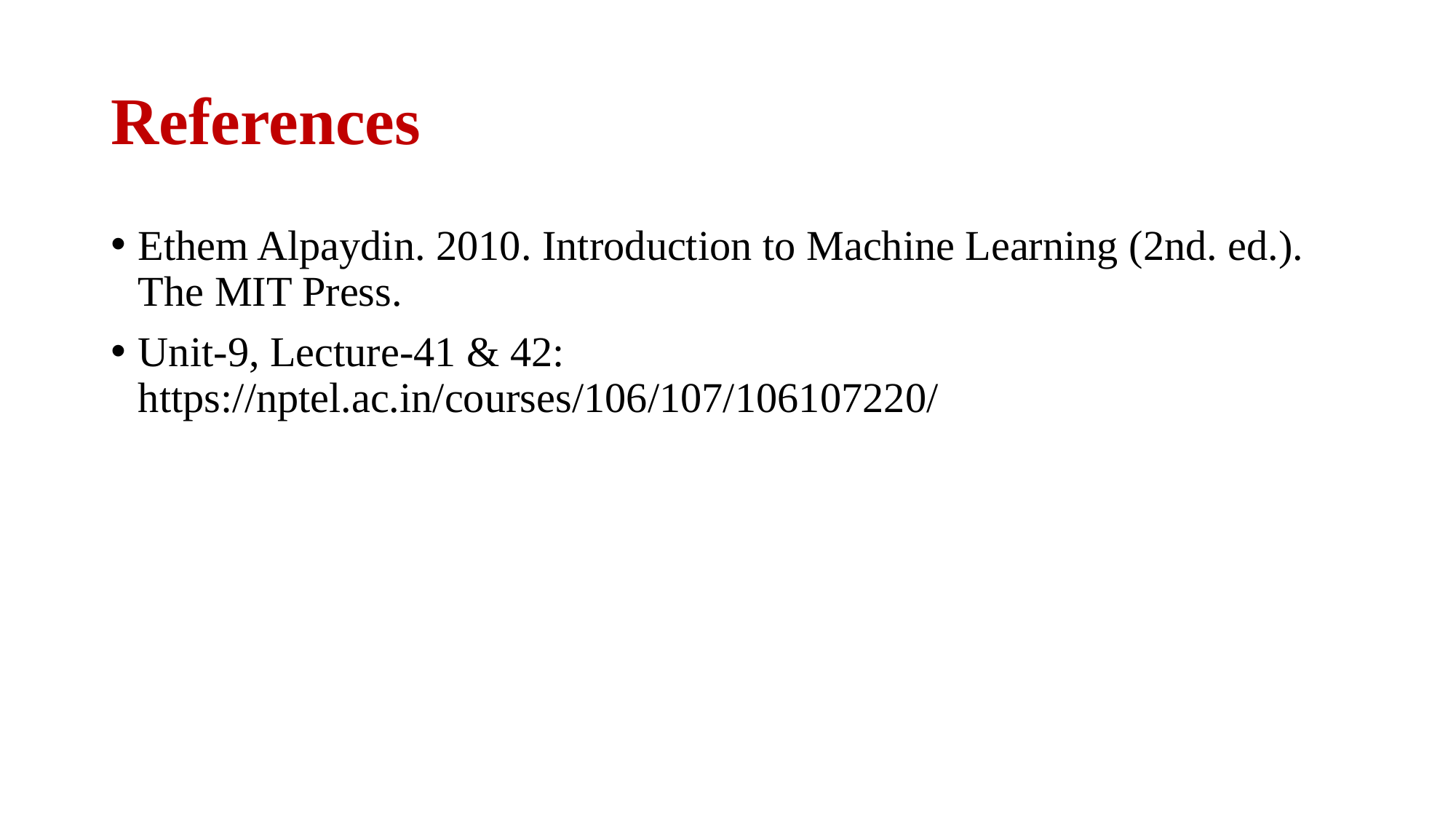

# References
Ethem Alpaydin. 2010. Introduction to Machine Learning (2nd. ed.). The MIT Press.
Unit-9, Lecture-41 & 42:  https://nptel.ac.in/courses/106/107/106107220/